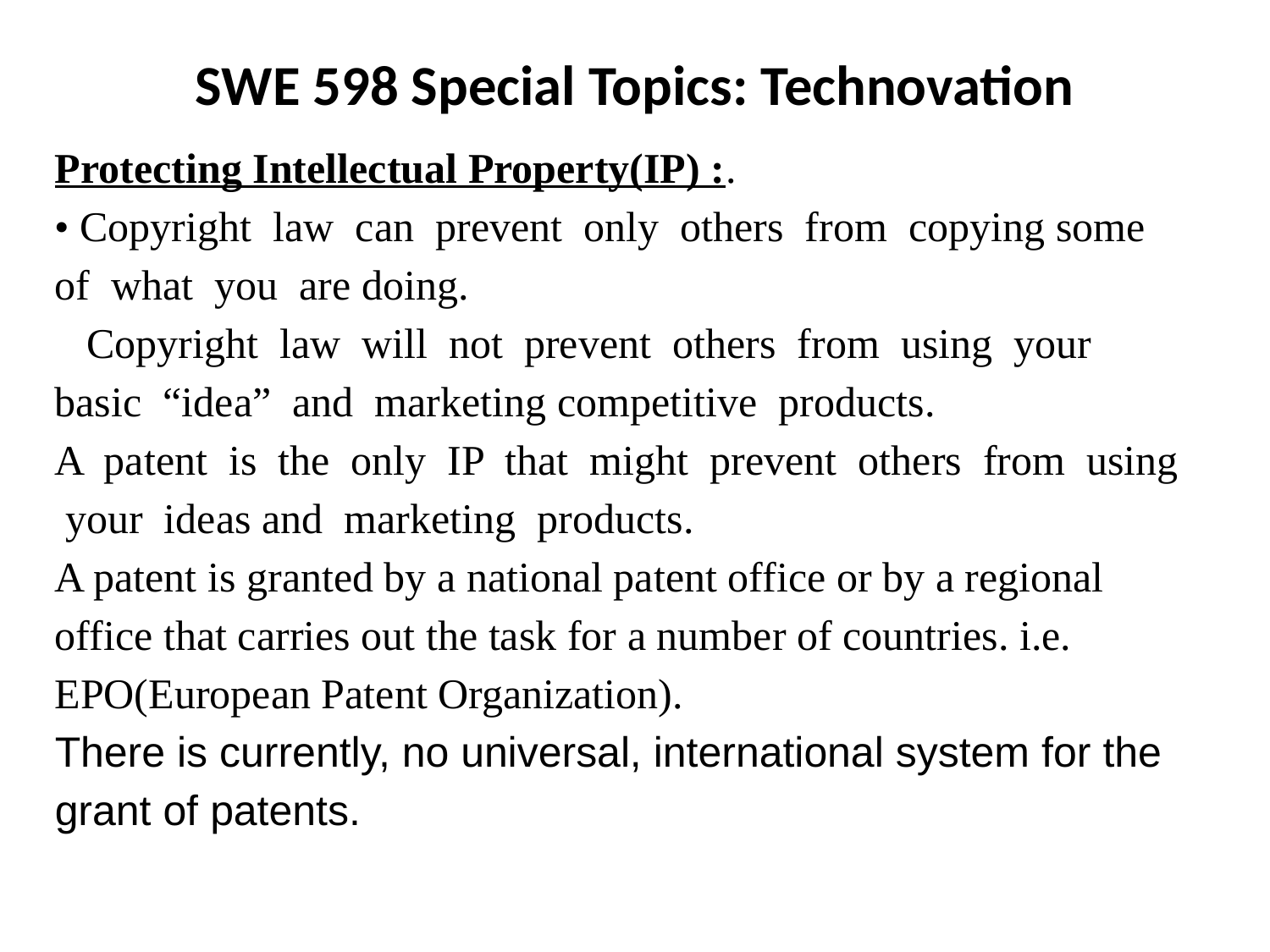

SWE 598 Special Topics: Technovation
Protecting Intellectual Property(IP) :.
• Copyright  law  can  prevent  only  others  from  copying some  of  what  you  are doing.
   Copyright  law  will  not  prevent  others  from  using  your  basic  “idea”  and  marketing competitive  products.
A  patent  is  the  only  IP  that  might  prevent  others  from  using  your  ideas and  marketing  products.
A patent is granted by a national patent office or by a regional office that carries out the task for a number of countries. i.e. EPO(European Patent Organization).
There is currently, no universal, international system for the grant of patents.